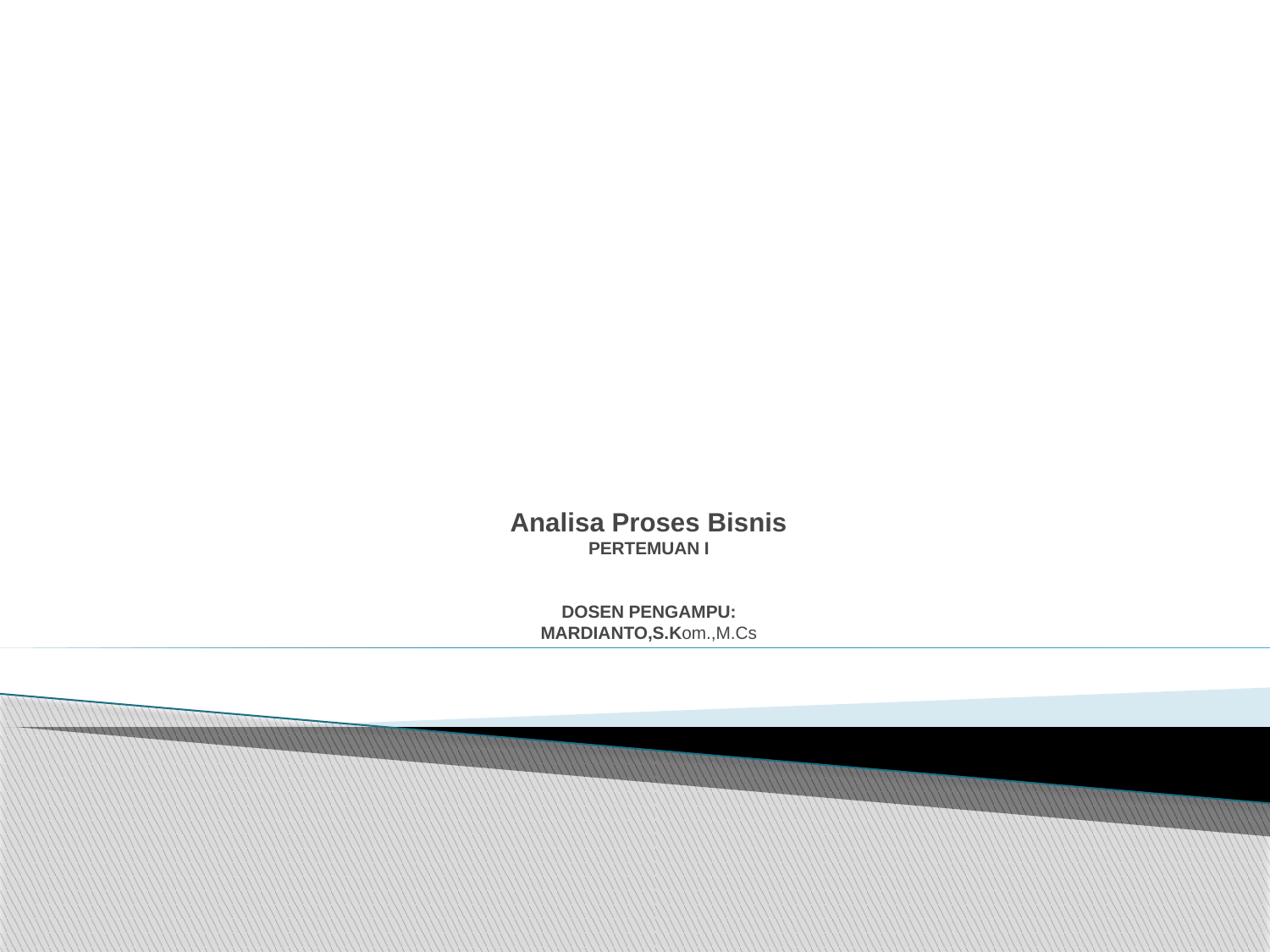

# Analisa Proses Bisnis PERTEMUAN I DOSEN PENGAMPU: MARDIANTO,S.Kom.,M.Cs